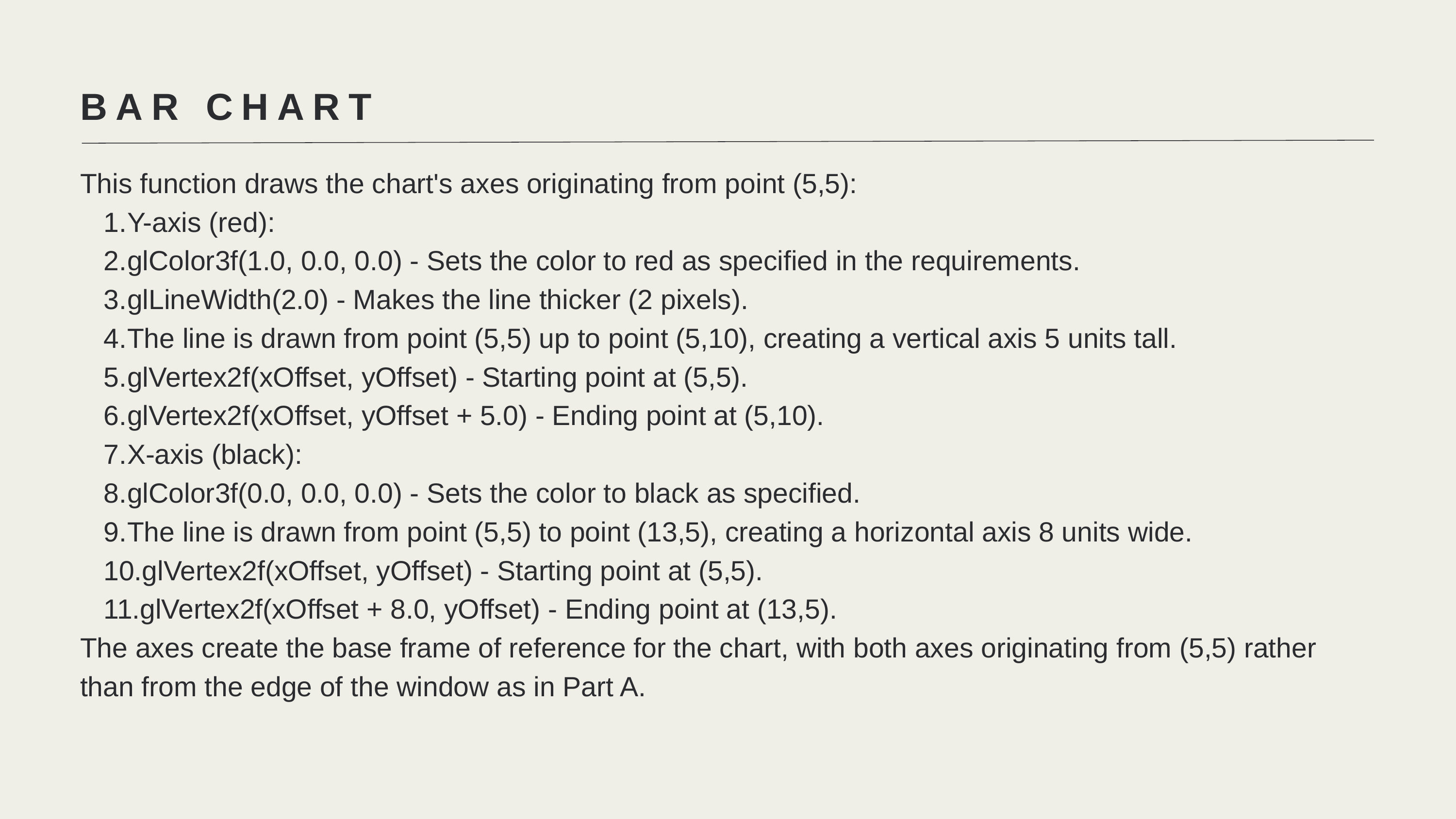

BAR CHART

This function draws the chart's axes originating from point (5,5):
Y-axis (red):
glColor3f(1.0, 0.0, 0.0) - Sets the color to red as specified in the requirements.
glLineWidth(2.0) - Makes the line thicker (2 pixels).
The line is drawn from point (5,5) up to point (5,10), creating a vertical axis 5 units tall.
glVertex2f(xOffset, yOffset) - Starting point at (5,5).
glVertex2f(xOffset, yOffset + 5.0) - Ending point at (5,10).
X-axis (black):
glColor3f(0.0, 0.0, 0.0) - Sets the color to black as specified.
The line is drawn from point (5,5) to point (13,5), creating a horizontal axis 8 units wide.
glVertex2f(xOffset, yOffset) - Starting point at (5,5).
glVertex2f(xOffset + 8.0, yOffset) - Ending point at (13,5).
The axes create the base frame of reference for the chart, with both axes originating from (5,5) rather than from the edge of the window as in Part A.